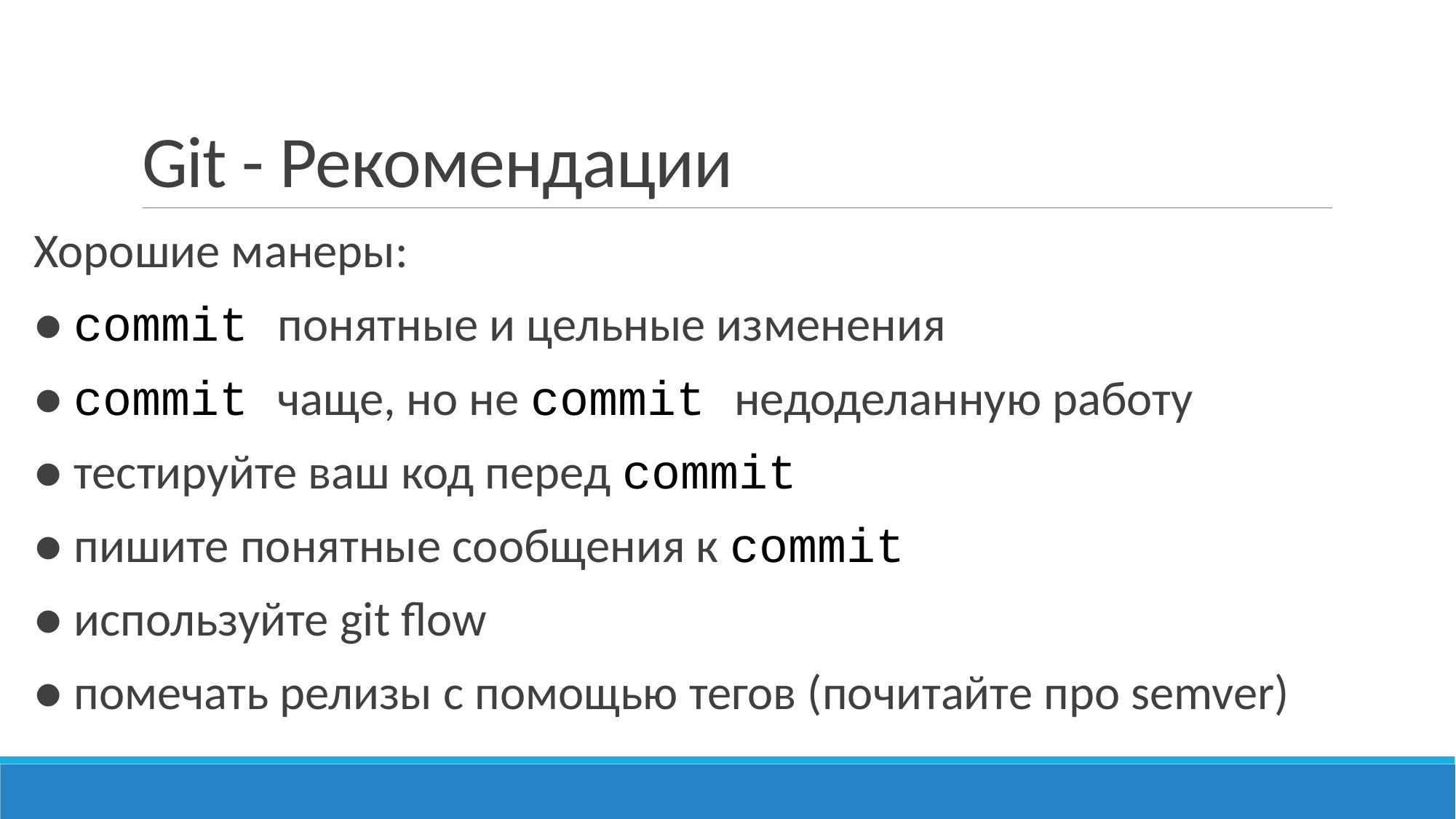

# Git - Рекомендации
Хорошие манеры:
● commit понятные и цельные изменения
● commit чаще, но не commit недоделанную работу
● тестируйте ваш код перед commit
● пишите понятные сообщения к commit
● используйте git flow
● помечать релизы с помощью тегов (почитайте про semver)